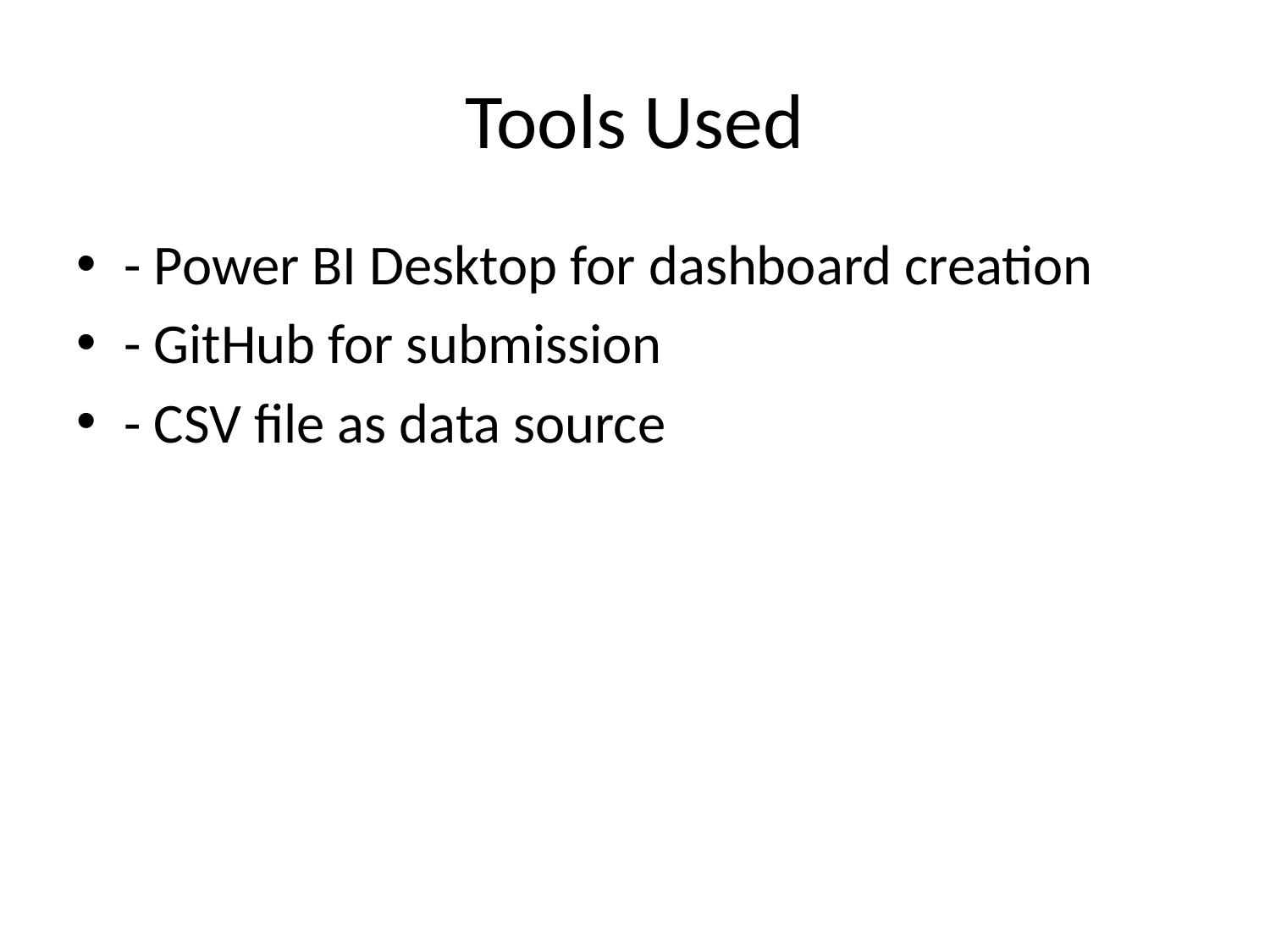

# Tools Used
- Power BI Desktop for dashboard creation
- GitHub for submission
- CSV file as data source